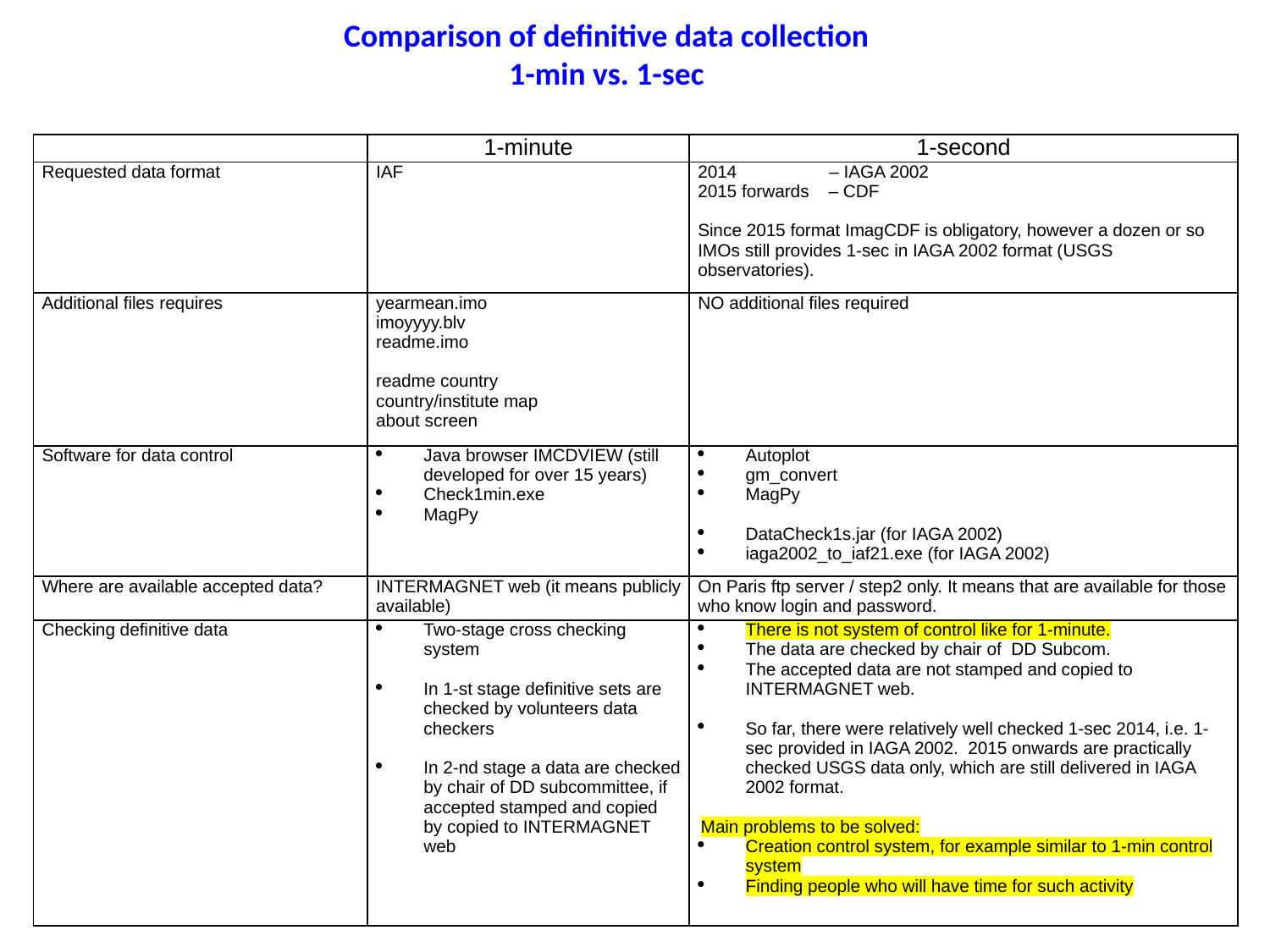

Comparison of definitive data collection
1-min vs. 1-sec
|  | 1-minute | 1-second |
| --- | --- | --- |
| Requested data format | IAF | 2014 – IAGA 2002 2015 forwards – CDF   Since 2015 format ImagCDF is obligatory, however a dozen or so IMOs still provides 1-sec in IAGA 2002 format (USGS observatories). |
| Additional files requires | yearmean.imo imoyyyy.blv readme.imo   readme country country/institute map about screen | NO additional files required |
| Software for data control | Java browser IMCDVIEW (still developed for over 15 years) Check1min.exe MagPy | Autoplot gm\_convert MagPy   DataCheck1s.jar (for IAGA 2002) iaga2002\_to\_iaf21.exe (for IAGA 2002) |
| Where are available accepted data? | INTERMAGNET web (it means publicly available) | On Paris ftp server / step2 only. It means that are available for those who know login and password. |
| Checking definitive data | Two-stage cross checking system   In 1-st stage definitive sets are checked by volunteers data checkers   In 2-nd stage a data are checked by chair of DD subcommittee, if accepted stamped and copied by copied to INTERMAGNET web | There is not system of control like for 1-minute. The data are checked by chair of DD Subcom. The accepted data are not stamped and copied to INTERMAGNET web.   So far, there were relatively well checked 1-sec 2014, i.e. 1-sec provided in IAGA 2002. 2015 onwards are practically checked USGS data only, which are still delivered in IAGA 2002 format.   Main problems to be solved: Creation control system, for example similar to 1-min control system Finding people who will have time for such activity |